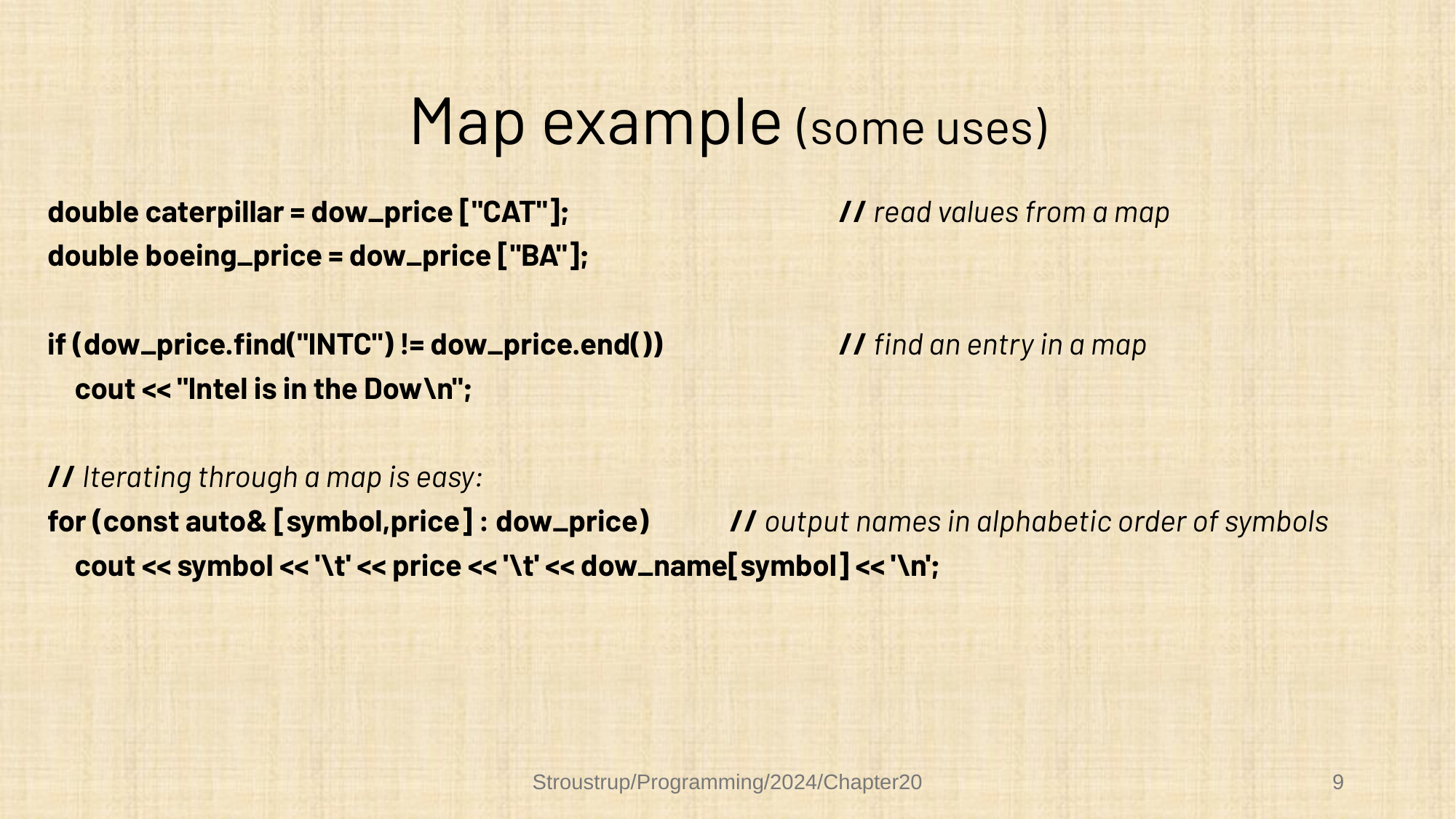

# Map example (some uses)
double caterpillar = dow_price ["CAT"];			// read values from a map
double boeing_price = dow_price ["BA"];

if (dow_price.find("INTC") != dow_price.end())		// find an entry in a map
	cout << "Intel is in the Dow\n";

// Iterating through a map is easy:
for (const auto& [symbol,price] : dow_price)	// output names in alphabetic order of symbols
	cout << symbol << '\t' << price << '\t' << dow_name[symbol] << '\n';

Stroustrup/Programming/2024/Chapter20
9